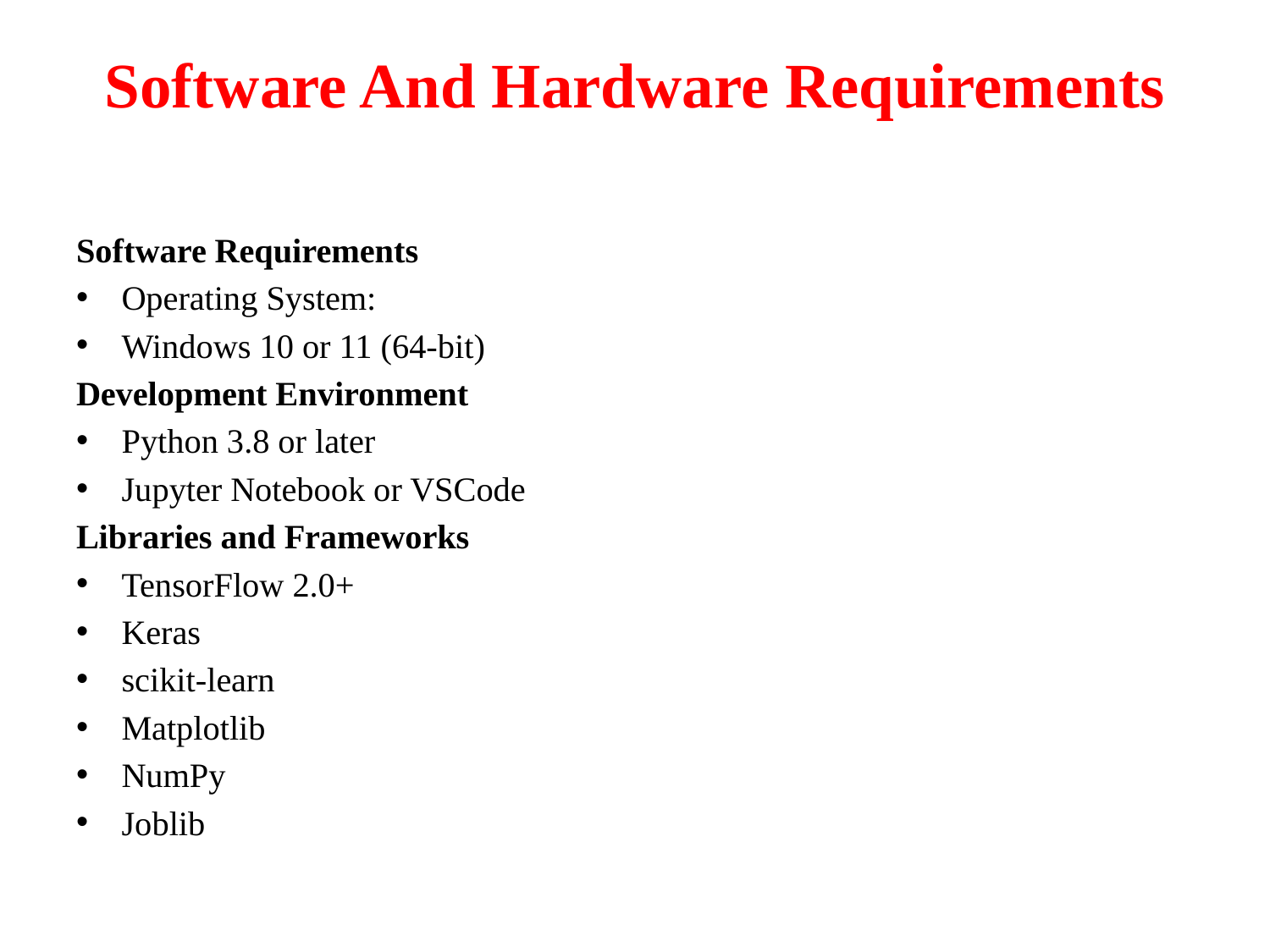

# Software And Hardware Requirements
Software Requirements
Operating System:
Windows 10 or 11 (64-bit)
Development Environment
Python 3.8 or later
Jupyter Notebook or VSCode
Libraries and Frameworks
TensorFlow 2.0+
Keras
scikit-learn
Matplotlib
NumPy
Joblib